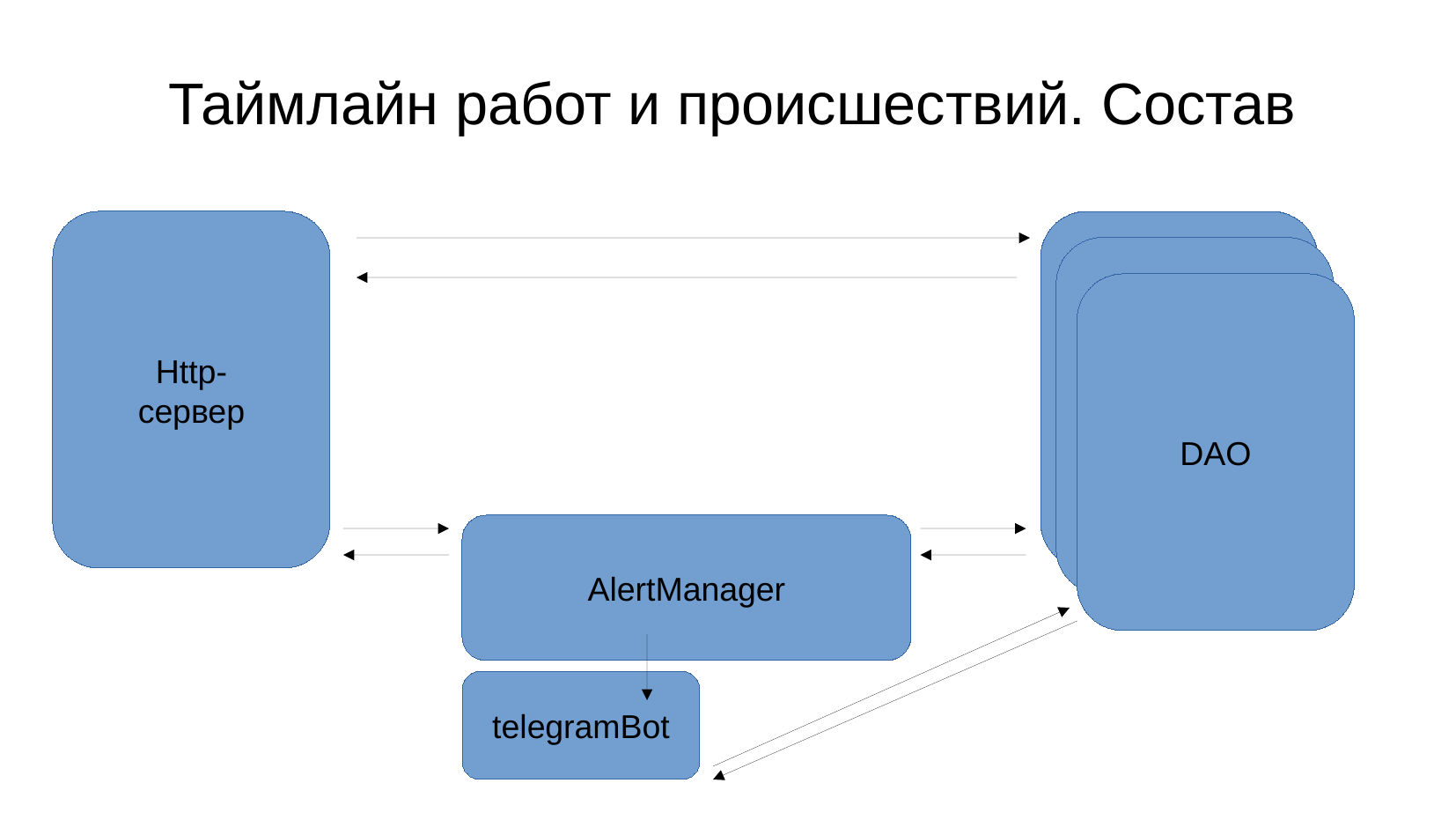

Таймлайн работ и происшествий. Состав
Http-
сервер
DAO
DAO

DAO

AlertManager

telegramBot